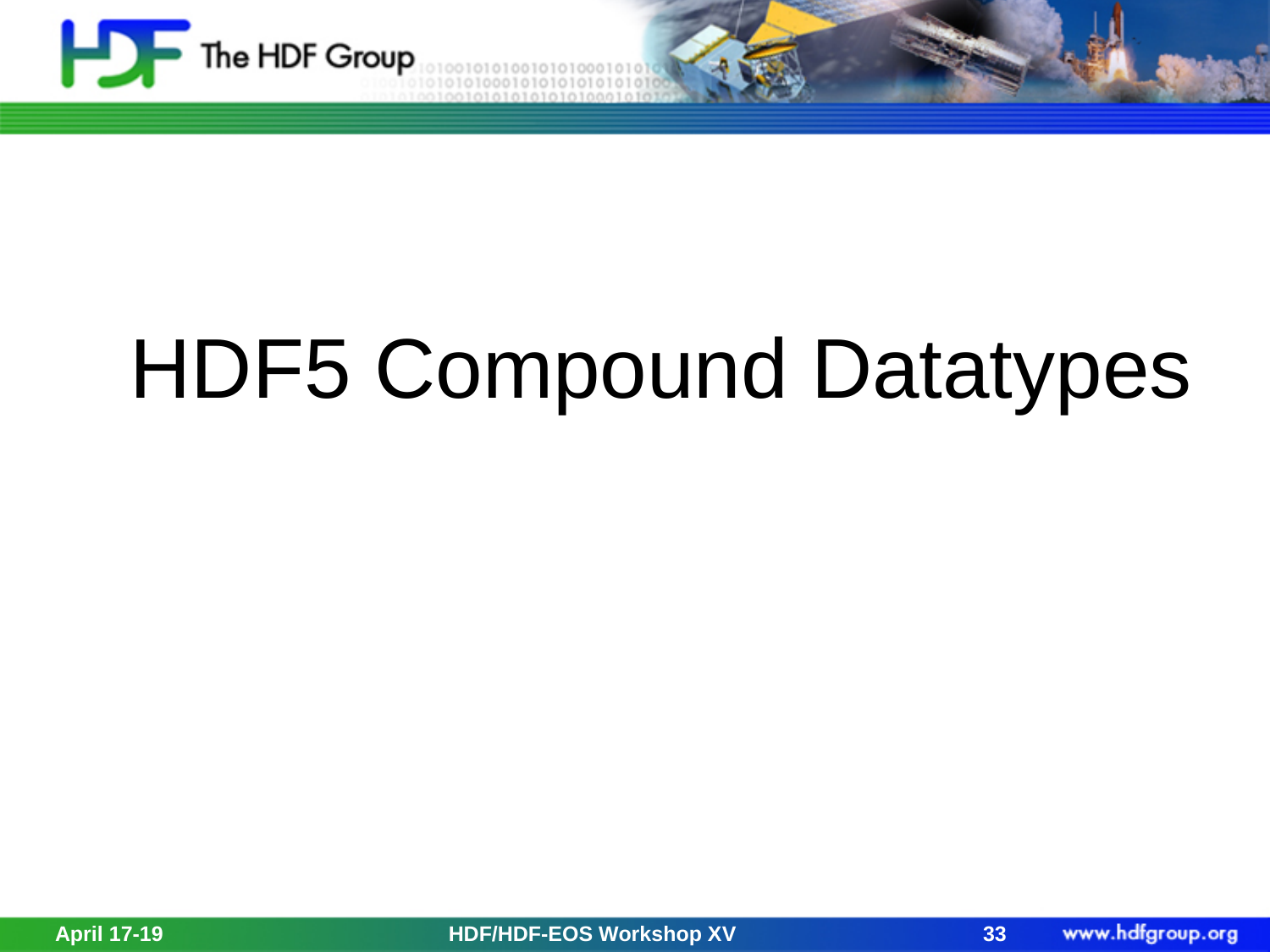

# HDF5 Compound Datatypes

April 17-19
HDF/HDF-EOS Workshop XV
33